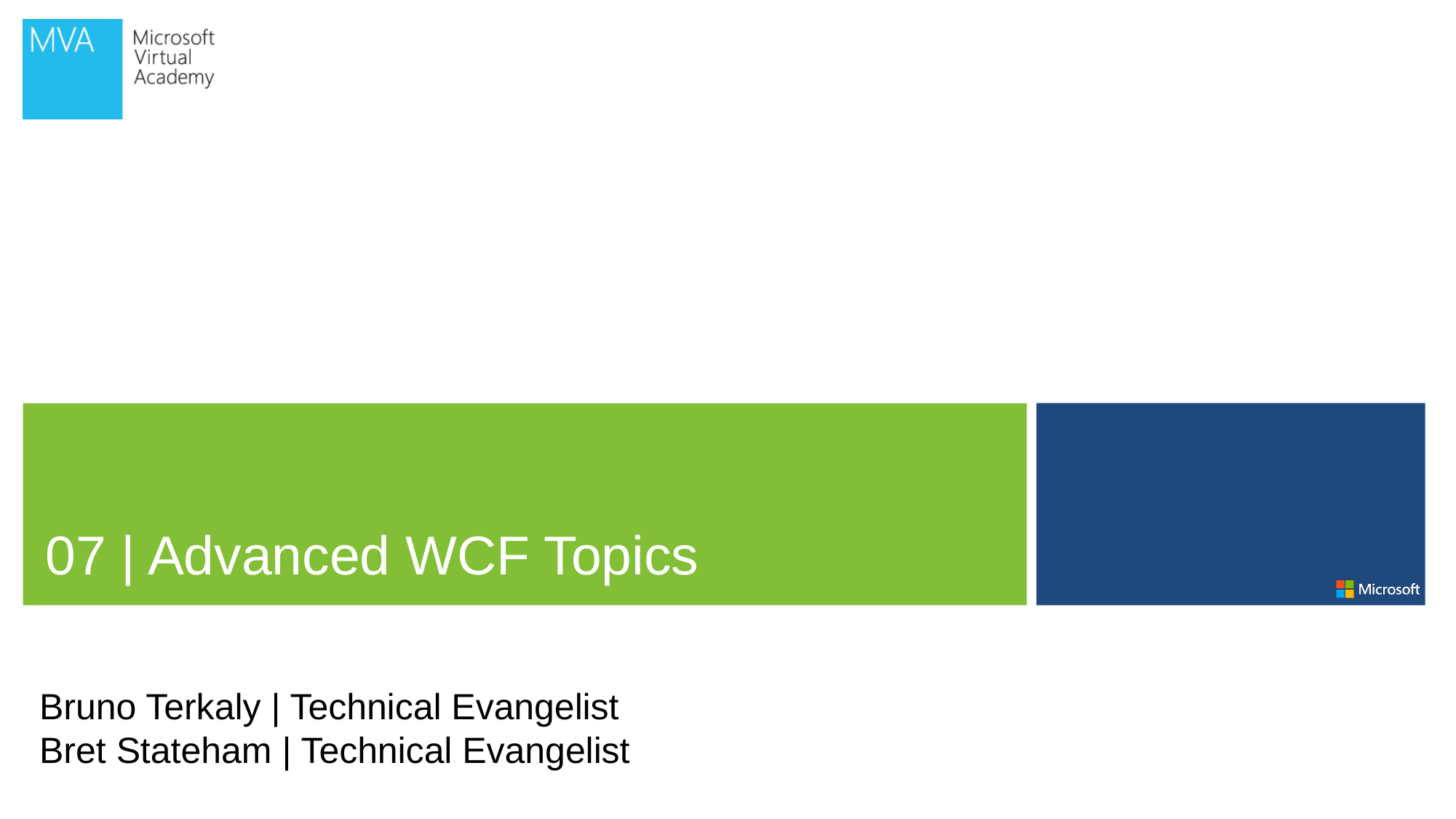

07 | Advanced WCF Topics
Bruno Terkaly | Technical Evangelist
Bret Stateham | Technical Evangelist